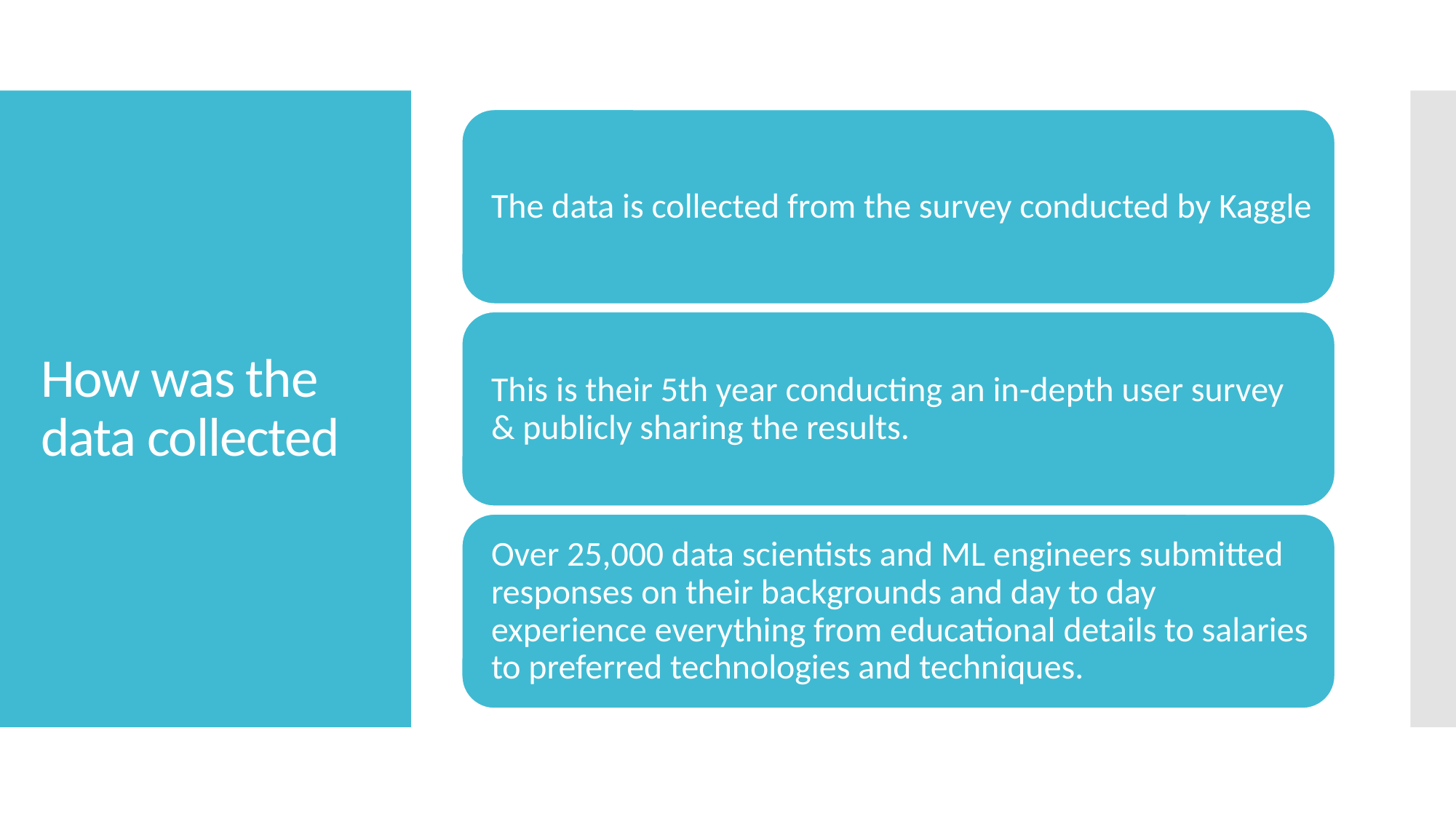

The data is collected from the survey conducted by Kaggle
This is their 5th year conducting an in-depth user survey & publicly sharing the results.
Over 25,000 data scientists and ML engineers submitted responses on their backgrounds and day to day experience everything from educational details to salaries to preferred technologies and techniques.
# How was the data collected